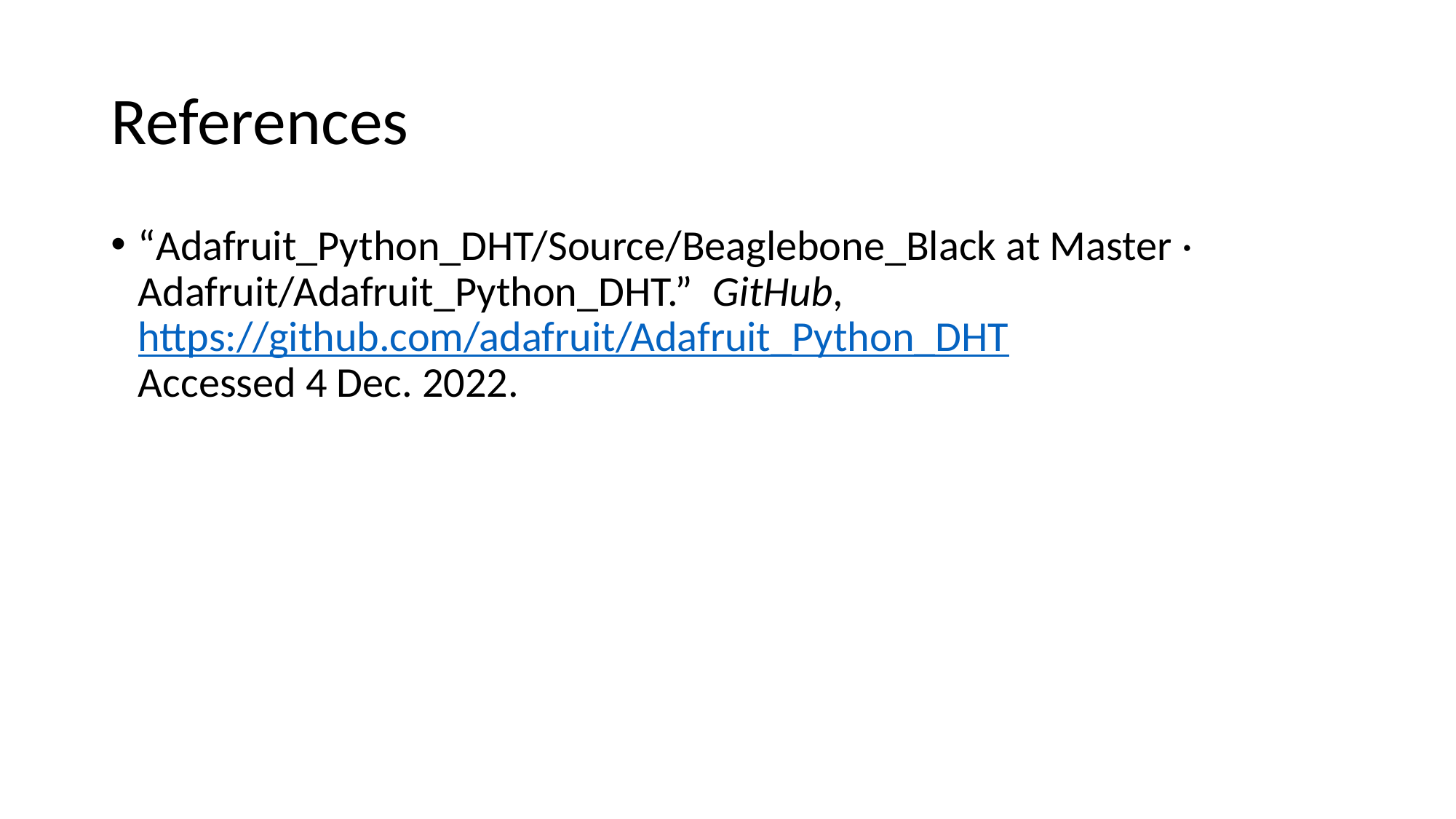

# References
“Adafruit_Python_DHT/Source/Beaglebone_Black at Master · Adafruit/Adafruit_Python_DHT.”  GitHub,
https://github.com/adafruit/Adafruit_Python_DHT
Accessed 4 Dec. 2022.